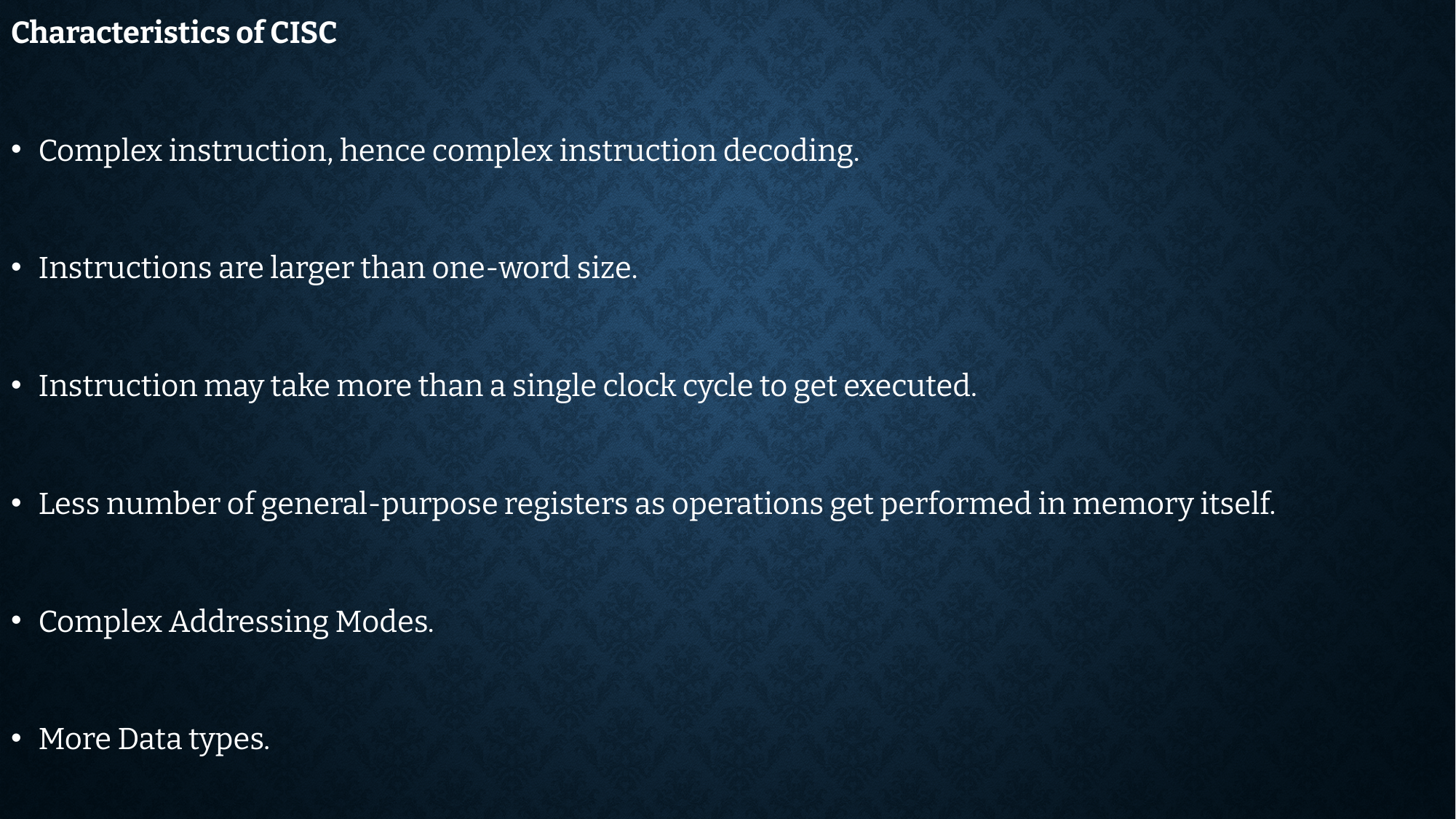

Characteristics of CISC

Complex instruction, hence complex instruction decoding.

Instructions are larger than one-word size.

Instruction may take more than a single clock cycle to get executed.

Less number of general-purpose registers as operations get performed in memory itself.

Complex Addressing Modes.

More Data types.